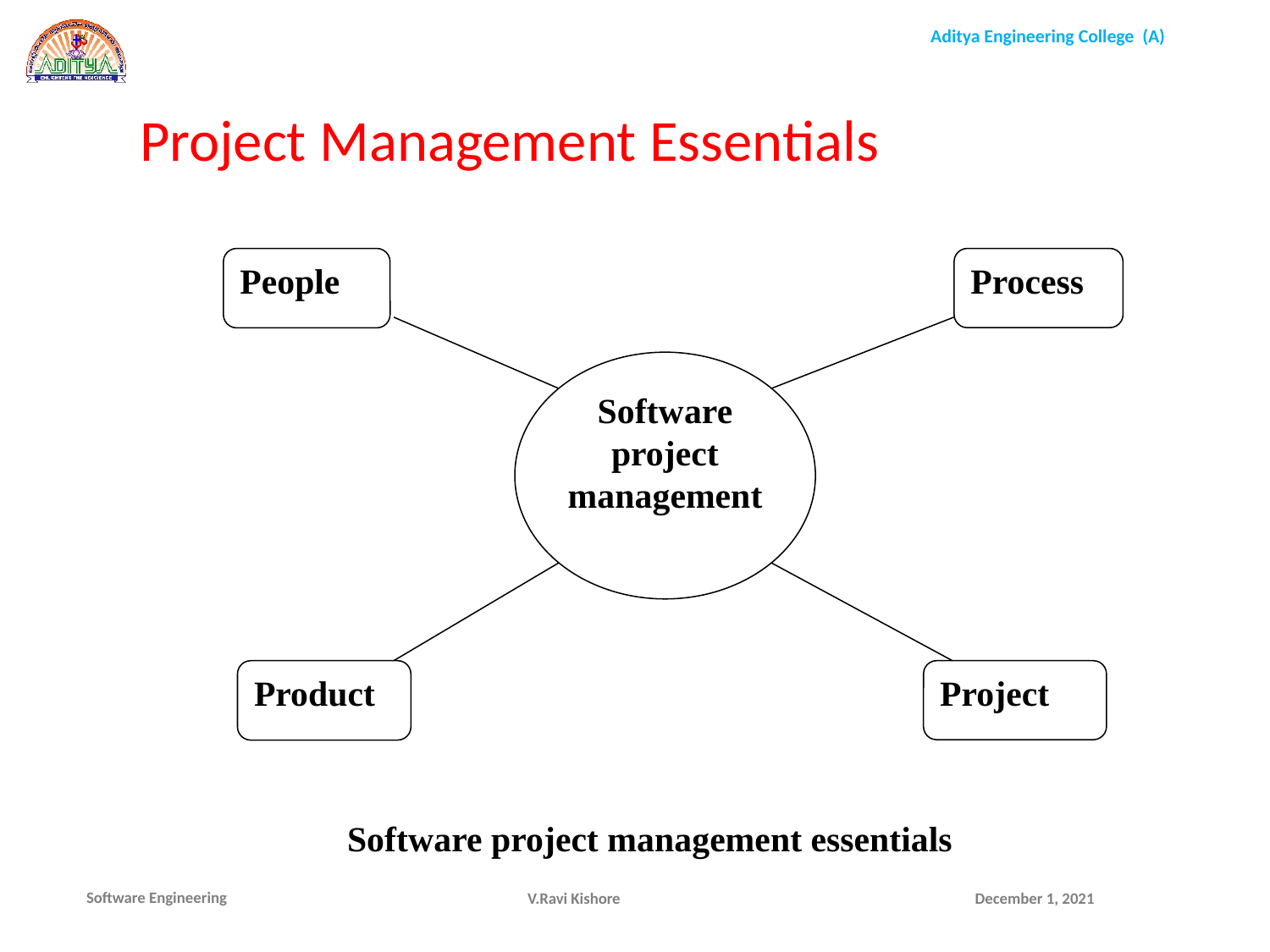

Project Management Essentials

People
Process

Software project management

Product
Project
Software project management essentials
V.Ravi Kishore
December 1, 2021